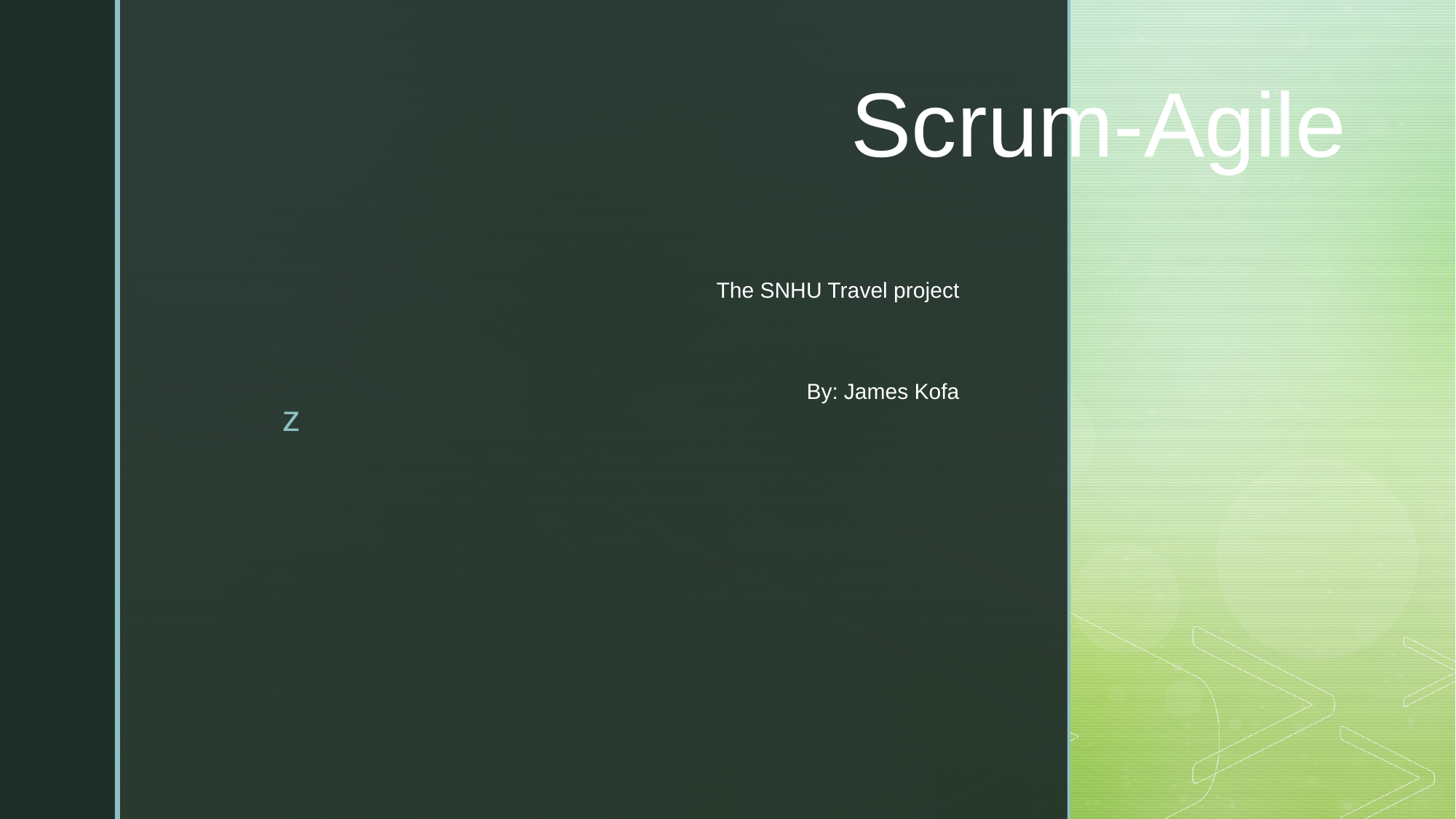

# Scrum-Agile
The SNHU Travel project

By: James Kofa